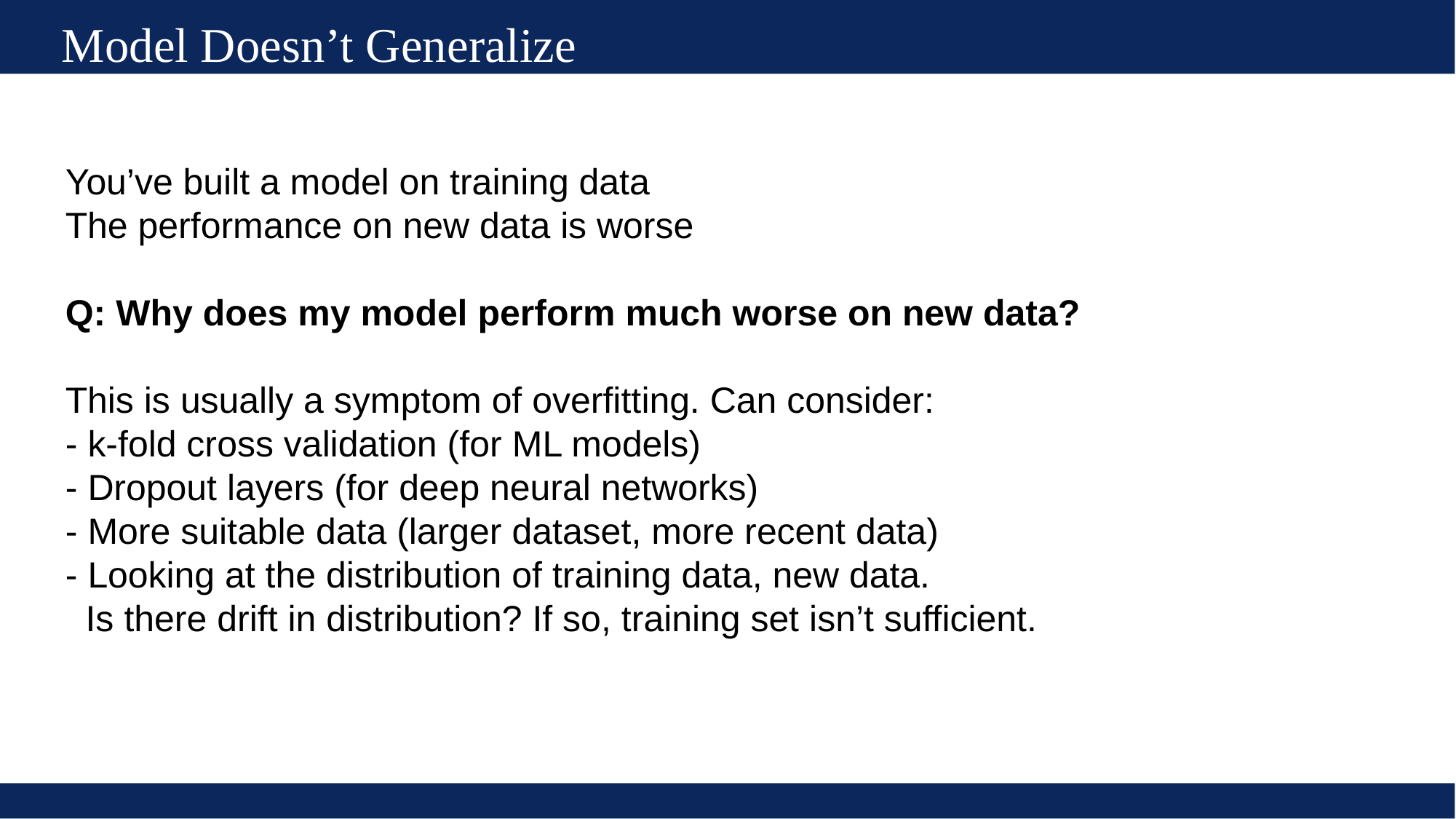

Model Doesn’t Generalize
You’ve built a model on training data
The performance on new data is worse

Q: Why does my model perform much worse on new data?

This is usually a symptom of overfitting. Can consider:
- k-fold cross validation (for ML models)
- Dropout layers (for deep neural networks)
- More suitable data (larger dataset, more recent data)
- Looking at the distribution of training data, new data.
  Is there drift in distribution? If so, training set isn’t sufficient.